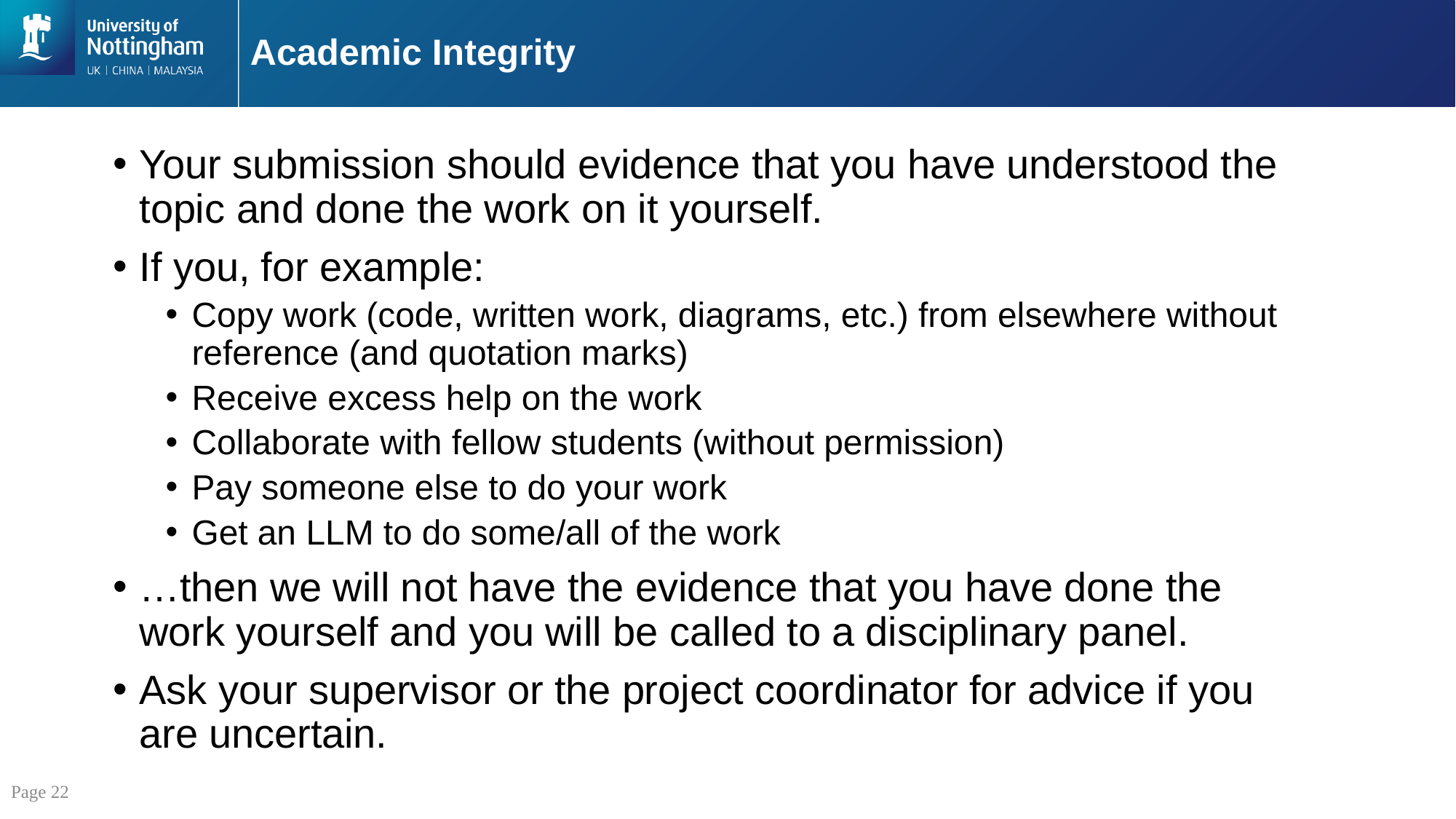

# Academic Integrity
Your submission should evidence that you have understood the topic and done the work on it yourself.
If you, for example:
Copy work (code, written work, diagrams, etc.) from elsewhere without reference (and quotation marks)
Receive excess help on the work
Collaborate with fellow students (without permission)
Pay someone else to do your work
Get an LLM to do some/all of the work
…then we will not have the evidence that you have done the work yourself and you will be called to a disciplinary panel.
Ask your supervisor or the project coordinator for advice if you are uncertain.

Page 22